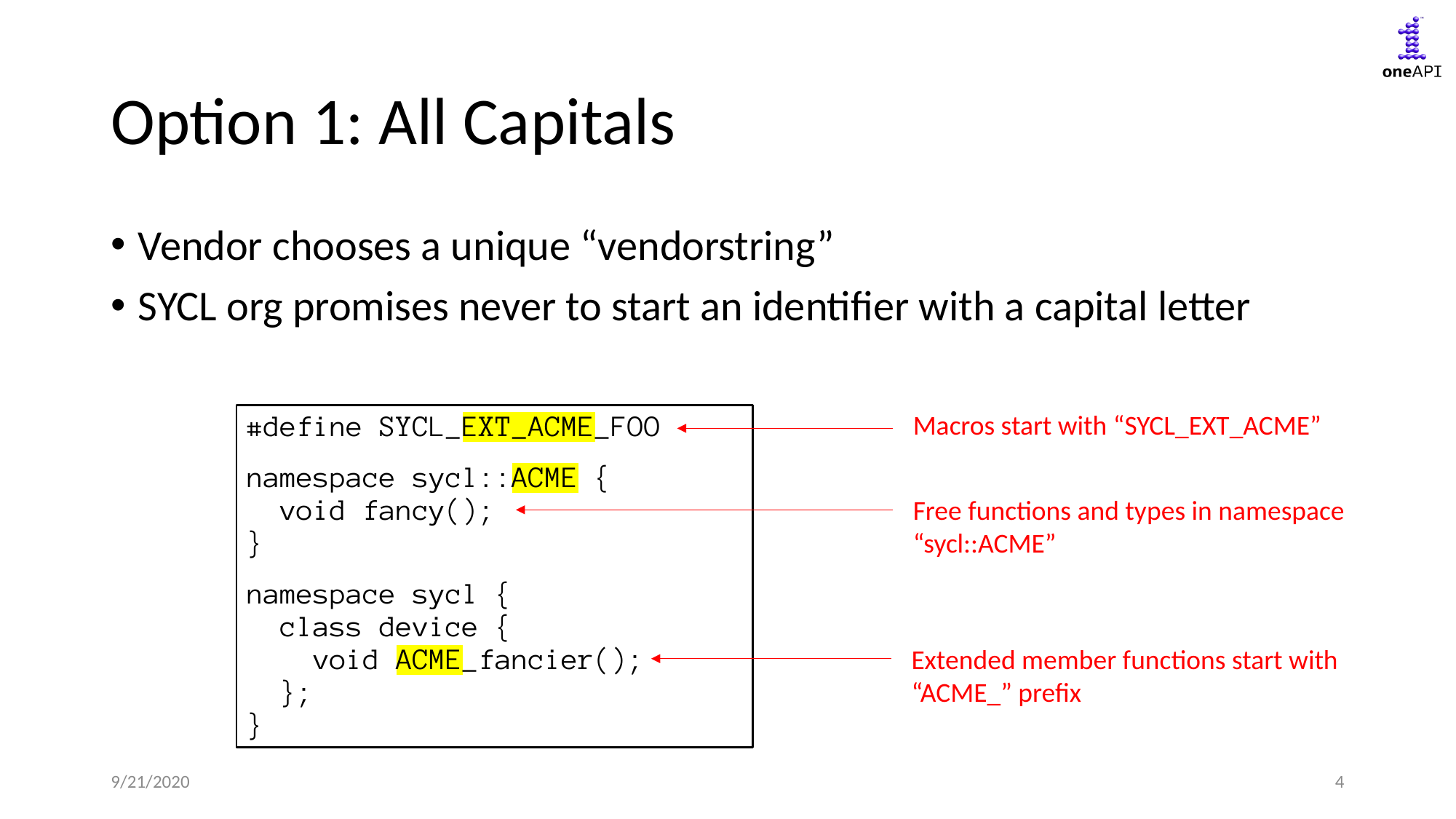

# Option 1: All Capitals
Vendor chooses a unique “vendorstring”
SYCL org promises never to start an identifier with a capital letter

Macros start with “SYCL_EXT_ACME”
#define SYCL_EXT_ACME_FOO
namespace sycl::ACME {
  void fancy();
}
namespace sycl {
  class device {
    void ACME_fancier();
  };
}
Free functions and types in namespace “sycl::ACME”
Extended member functions start with “ACME_” prefix
9/21/2020
4